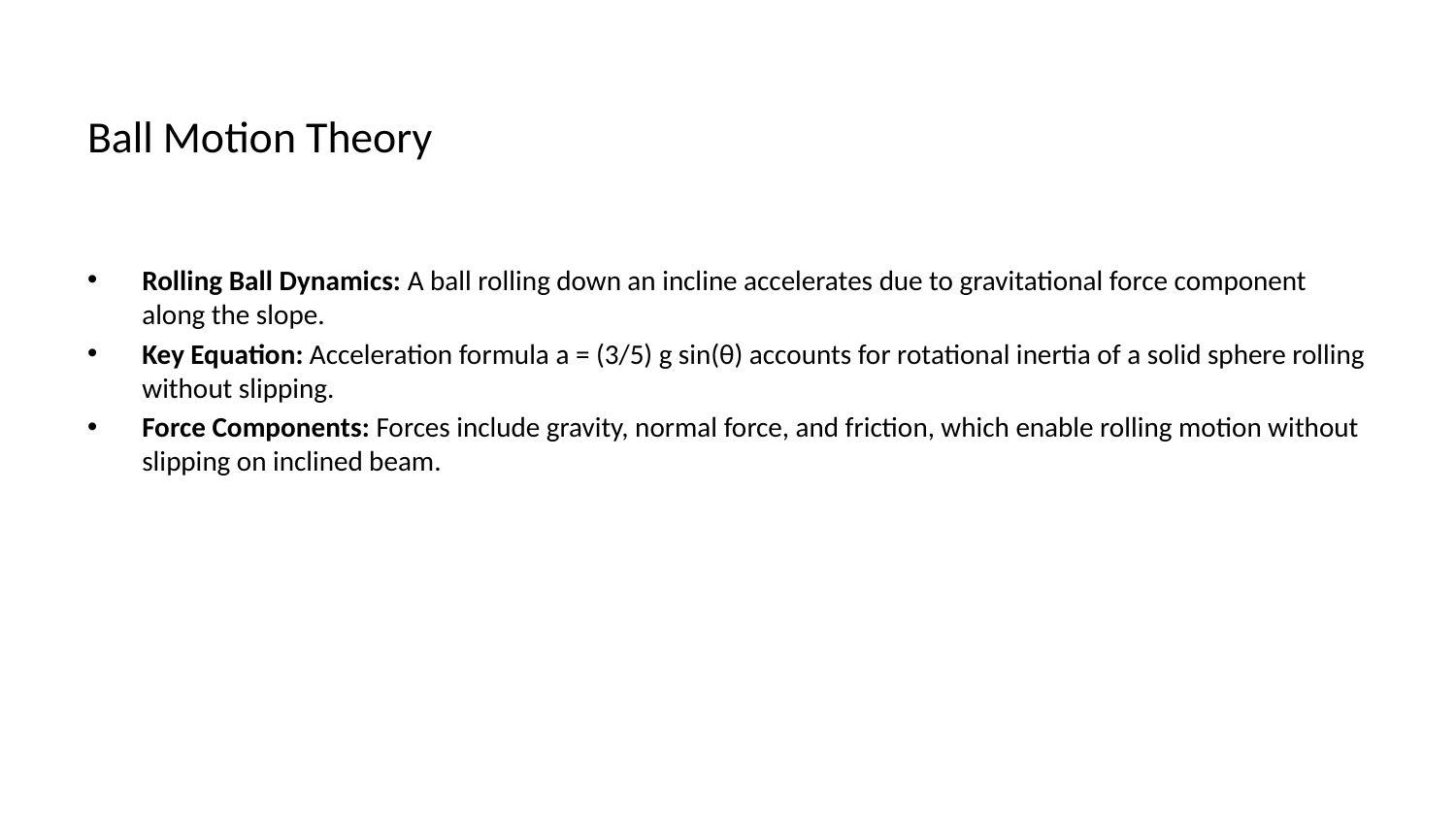

# Ball Motion Theory
Rolling Ball Dynamics: A ball rolling down an incline accelerates due to gravitational force component along the slope.
Key Equation: Acceleration formula a = (3/5) g sin(θ) accounts for rotational inertia of a solid sphere rolling without slipping.
Force Components: Forces include gravity, normal force, and friction, which enable rolling motion without slipping on inclined beam.